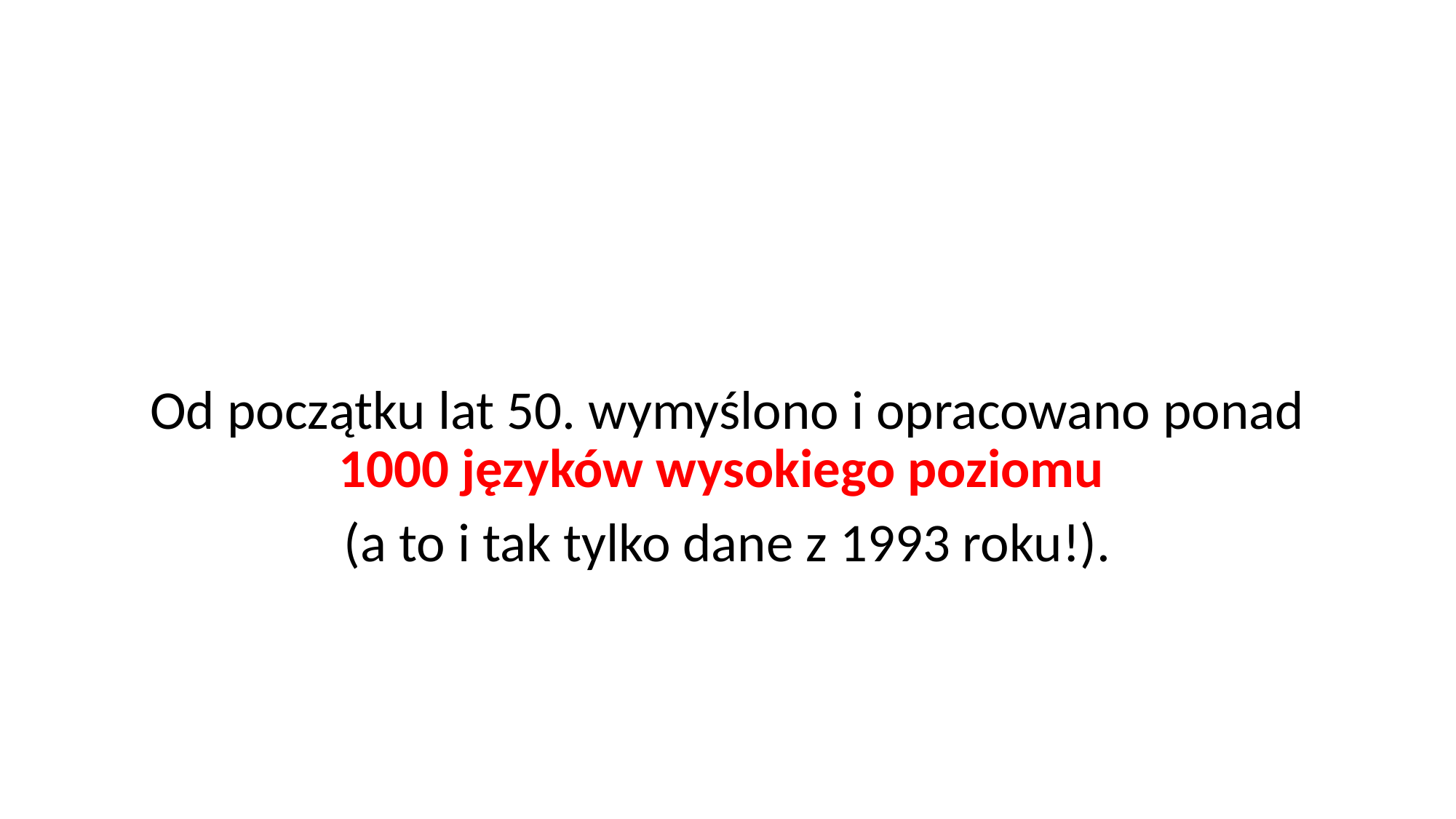

#
Od początku lat 50. wymyślono i opracowano ponad 1000 języków wysokiego poziomu
(a to i tak tylko dane z 1993 roku!).